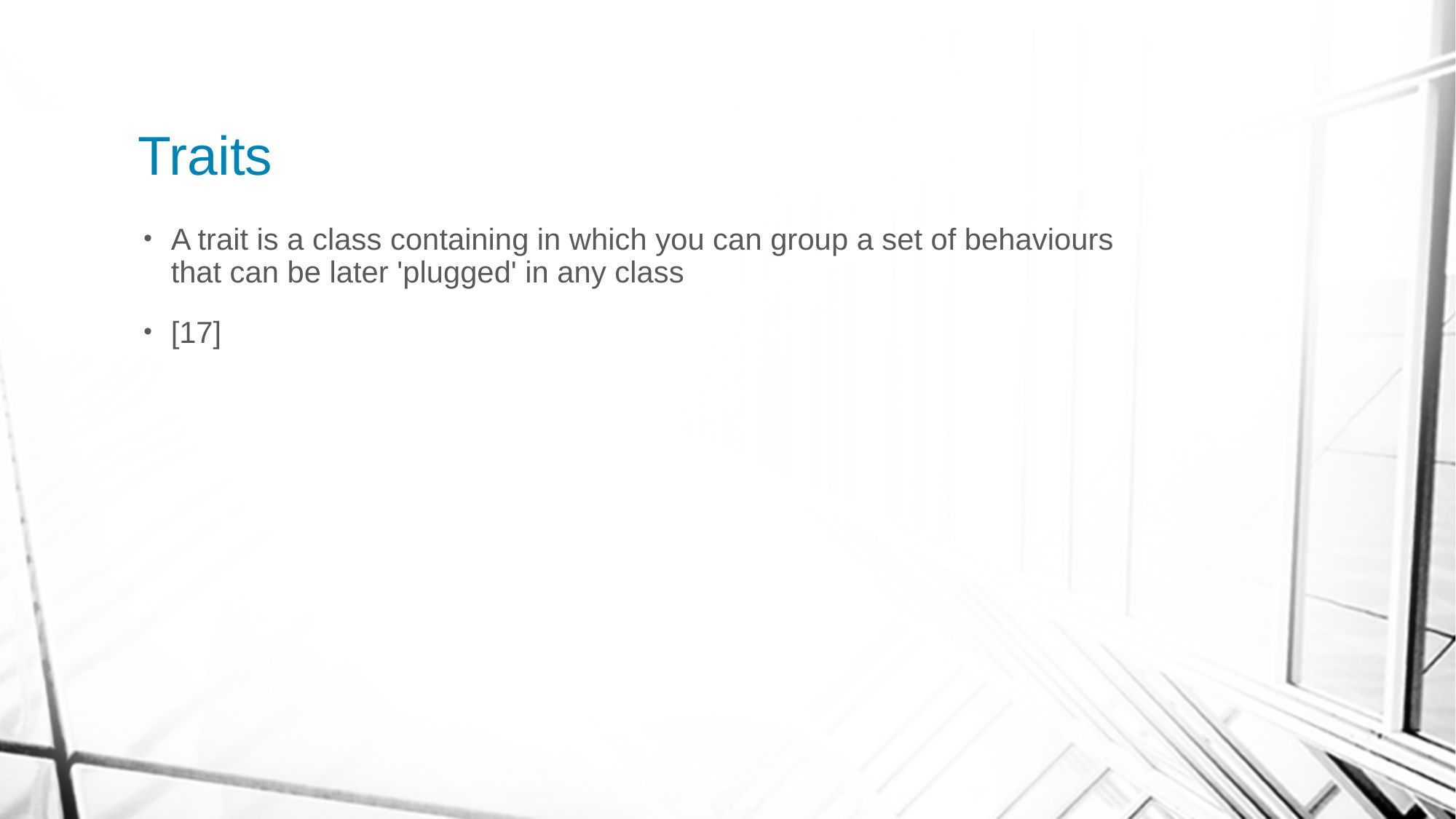

# Traits
A trait is a class containing in which you can group a set of behaviours that can be later 'plugged' in any class
[17]